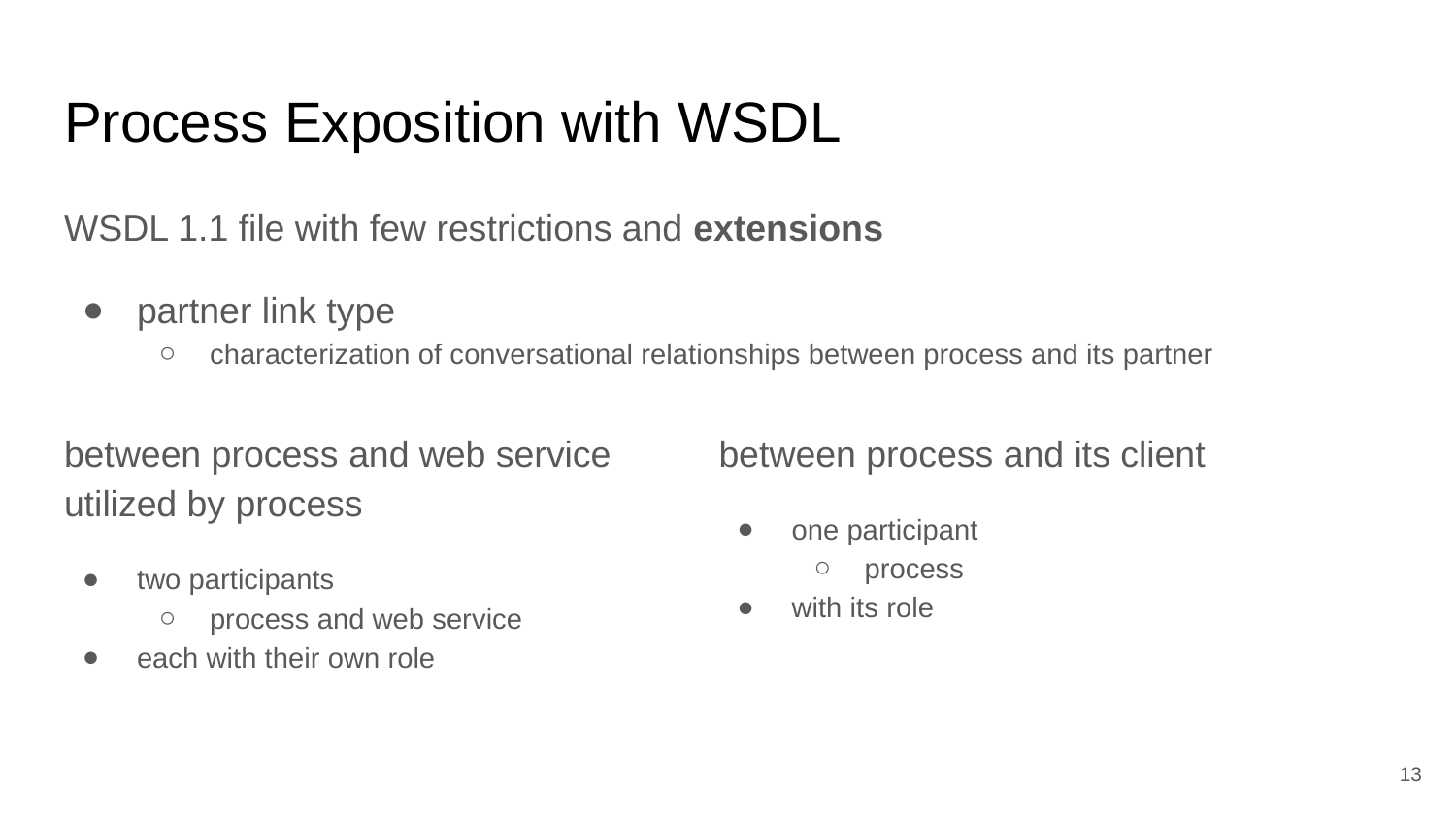

# Process Exposition with WSDL
WSDL 1.1 file with few restrictions and extensions
partner link type
characterization of conversational relationships between process and its partner
between process and web service utilized by process
two participants
process and web service
each with their own role
between process and its client
one participant
process
with its role
13